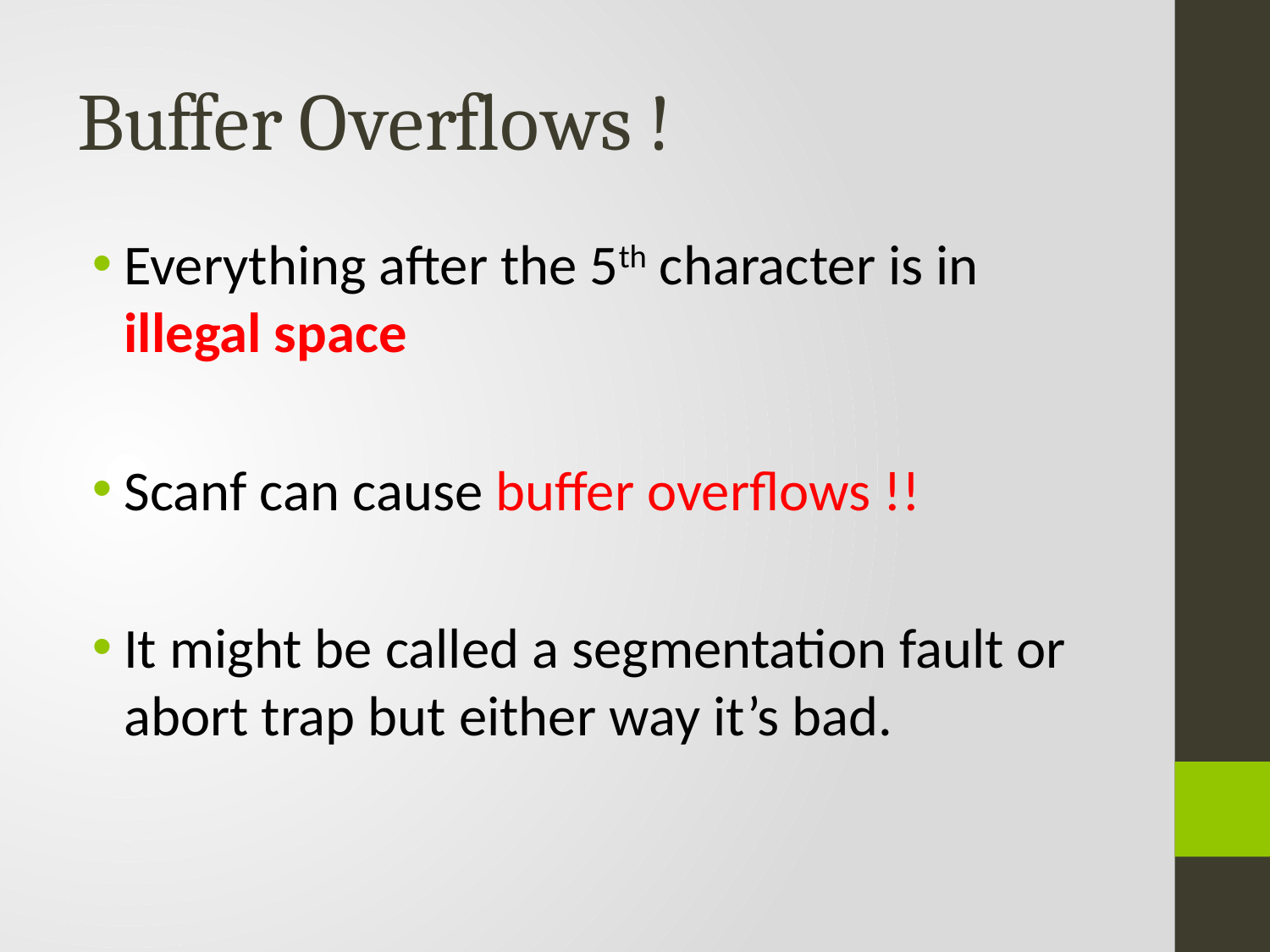

# Buffer Overflows !
Everything after the 5th character is in illegal space

Scanf can cause buffer overflows !!

It might be called a segmentation fault or abort trap but either way it’s bad.